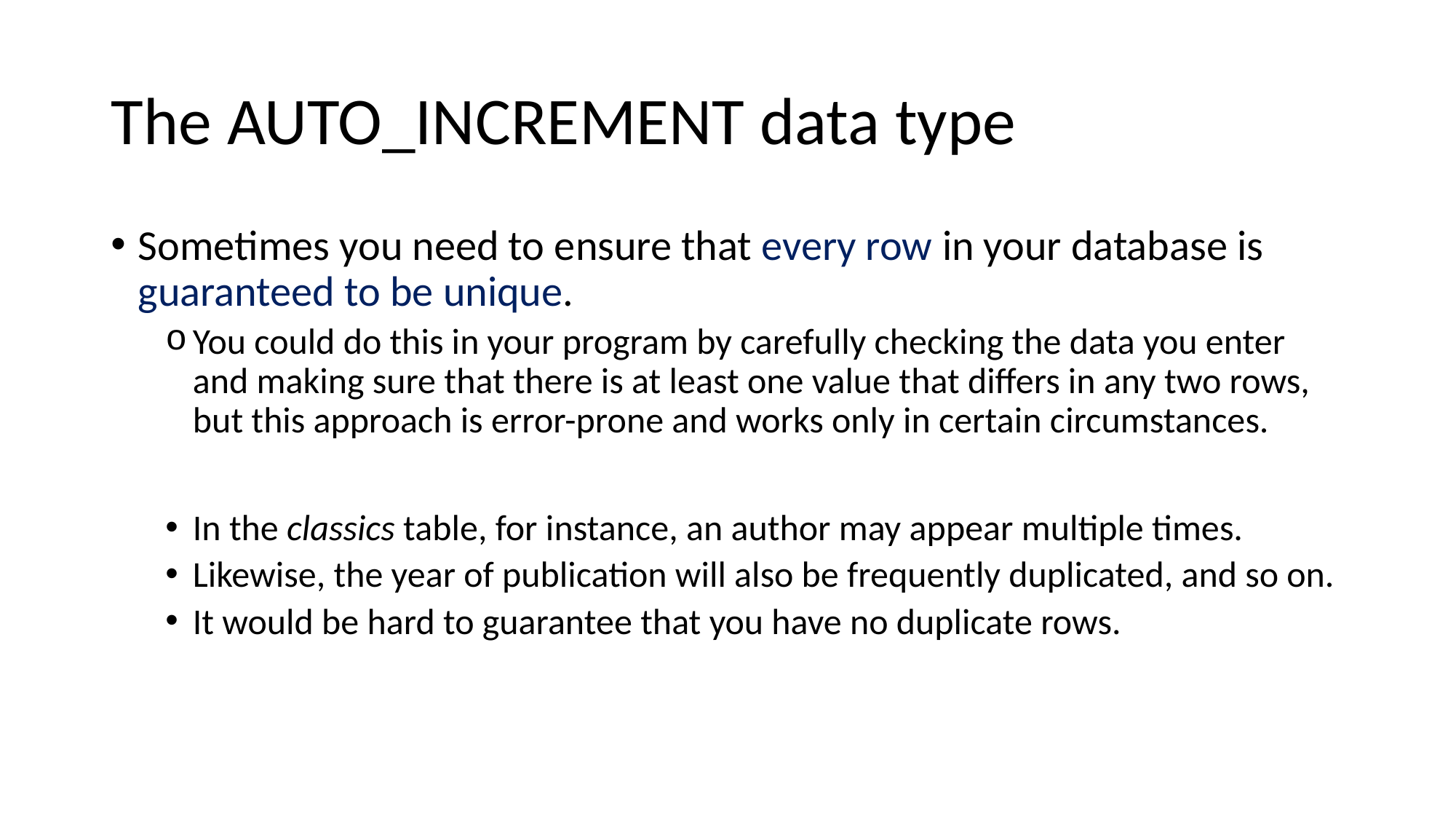

# The AUTO_INCREMENT data type
Sometimes you need to ensure that every row in your database is guaranteed to be unique.
You could do this in your program by carefully checking the data you enter and making sure that there is at least one value that differs in any two rows, but this approach is error-prone and works only in certain circumstances.

In the classics table, for instance, an author may appear multiple times.
Likewise, the year of publication will also be frequently duplicated, and so on.
It would be hard to guarantee that you have no duplicate rows.